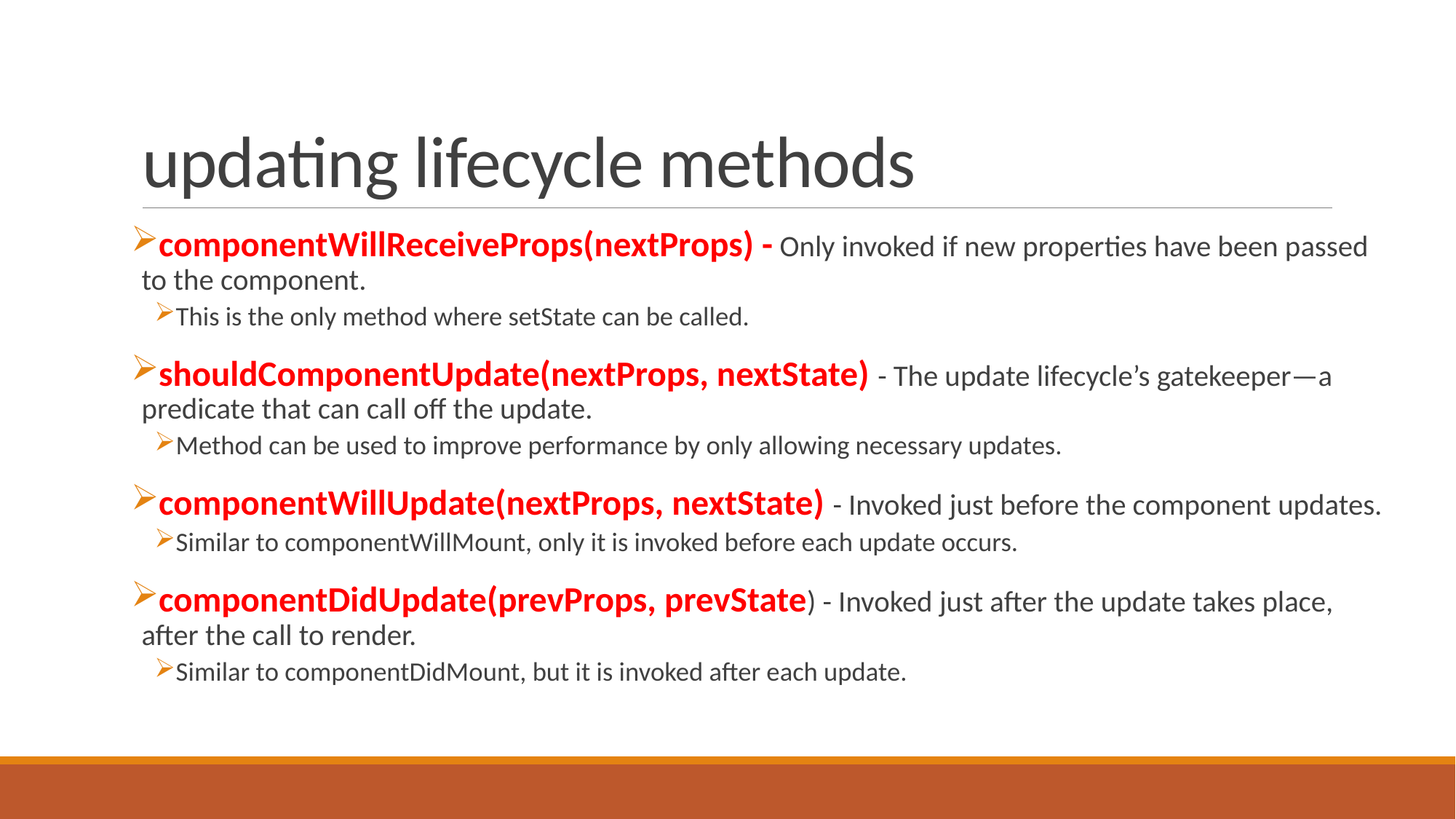

# updating lifecycle methods
componentWillReceiveProps(nextProps) - Only invoked if new properties have been passed to the component.
This is the only method where setState can be called.
shouldComponentUpdate(nextProps, nextState) - The update lifecycle’s gatekeeper—a predicate that can call off the update.
Method can be used to improve performance by only allowing necessary updates.
componentWillUpdate(nextProps, nextState) - Invoked just before the component updates.
Similar to componentWillMount, only it is invoked before each update occurs.
componentDidUpdate(prevProps, prevState) - Invoked just after the update takes place, after the call to render.
Similar to componentDidMount, but it is invoked after each update.